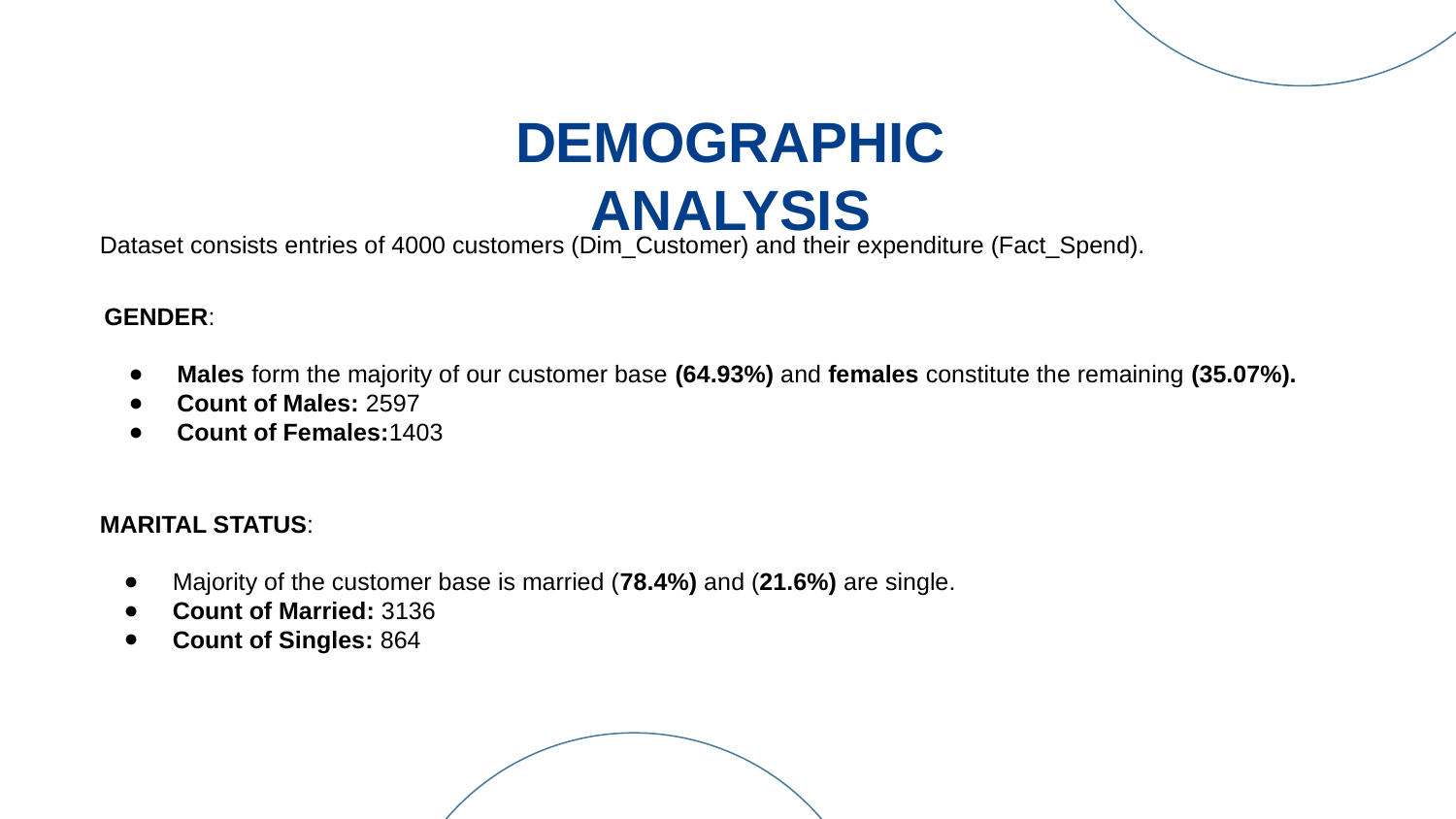

# DEMOGRAPHIC ANALYSIS
Dataset consists entries of 4000 customers (Dim_Customer) and their expenditure (Fact_Spend).

GENDER:
Males form the majority of our customer base (64.93%) and females constitute the remaining (35.07%).
Count of Males: 2597
Count of Females:1403

MARITAL STATUS:
Majority of the customer base is married (78.4%) and (21.6%) are single.
Count of Married: 3136
Count of Singles: 864